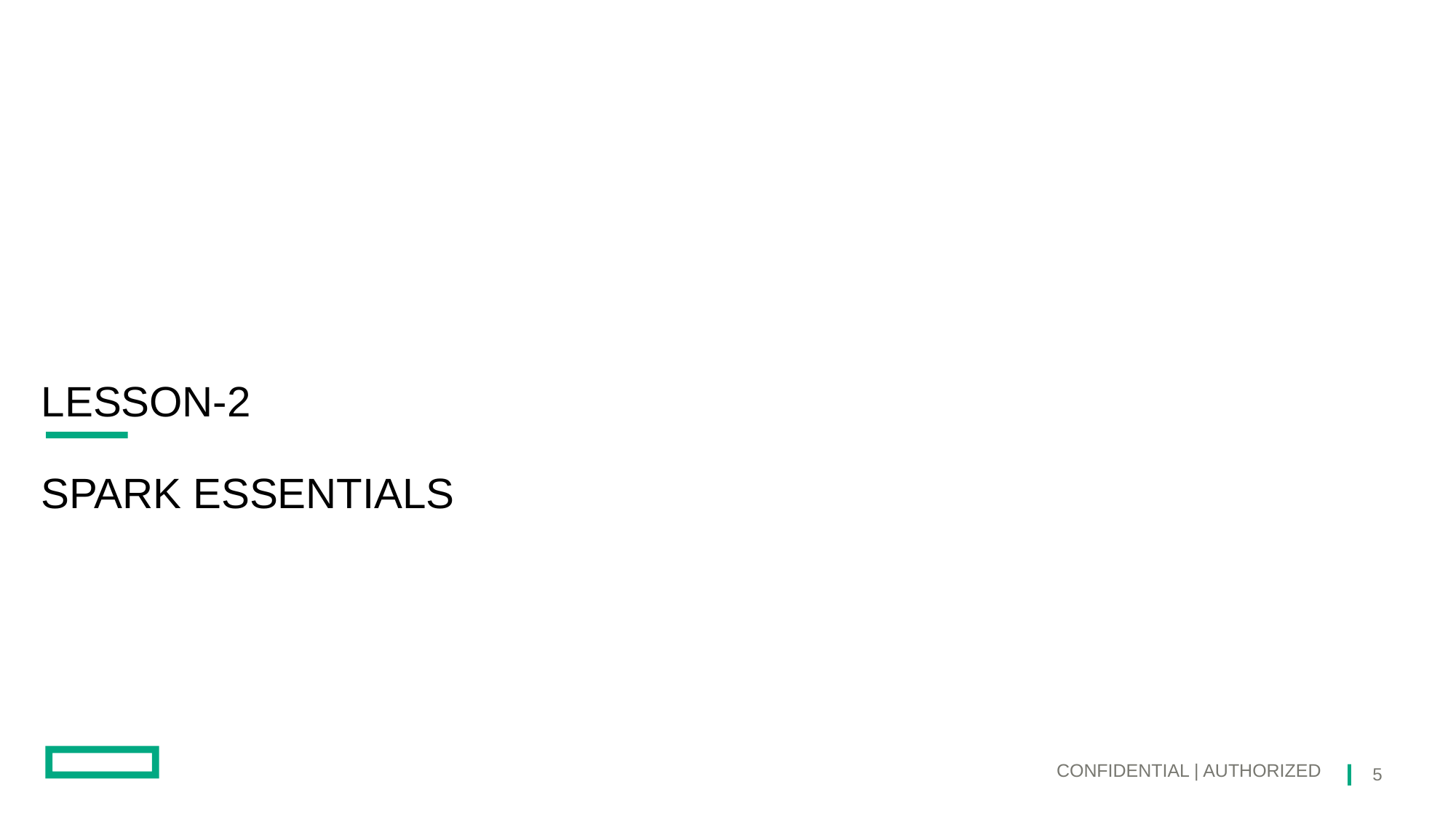

# Lesson-2 SPARK ESSENTIALS
CONFIDENTIAL | AUTHORIZED
5